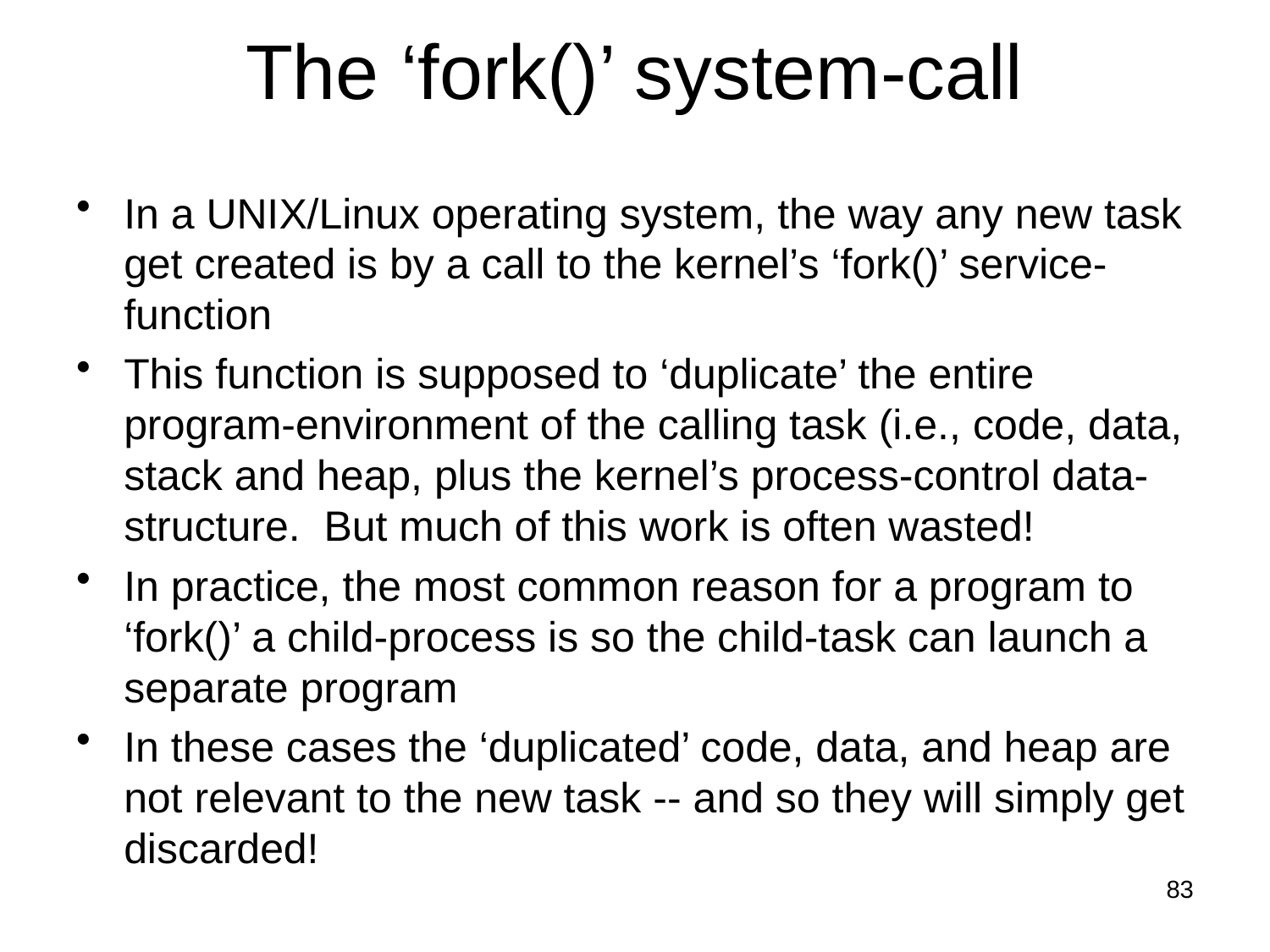

# The ‘fork()’ system-call
In a UNIX/Linux operating system, the way any new task get created is by a call to the kernel’s ‘fork()’ service-function
This function is supposed to ‘duplicate’ the entire program-environment of the calling task (i.e., code, data, stack and heap, plus the kernel’s process-control data-structure.  But much of this work is often wasted!
In practice, the most common reason for a program to ‘fork()’ a child-process is so the child-task can launch a separate program
In these cases the ‘duplicated’ code, data, and heap are not relevant to the new task -- and so they will simply get discarded!

83